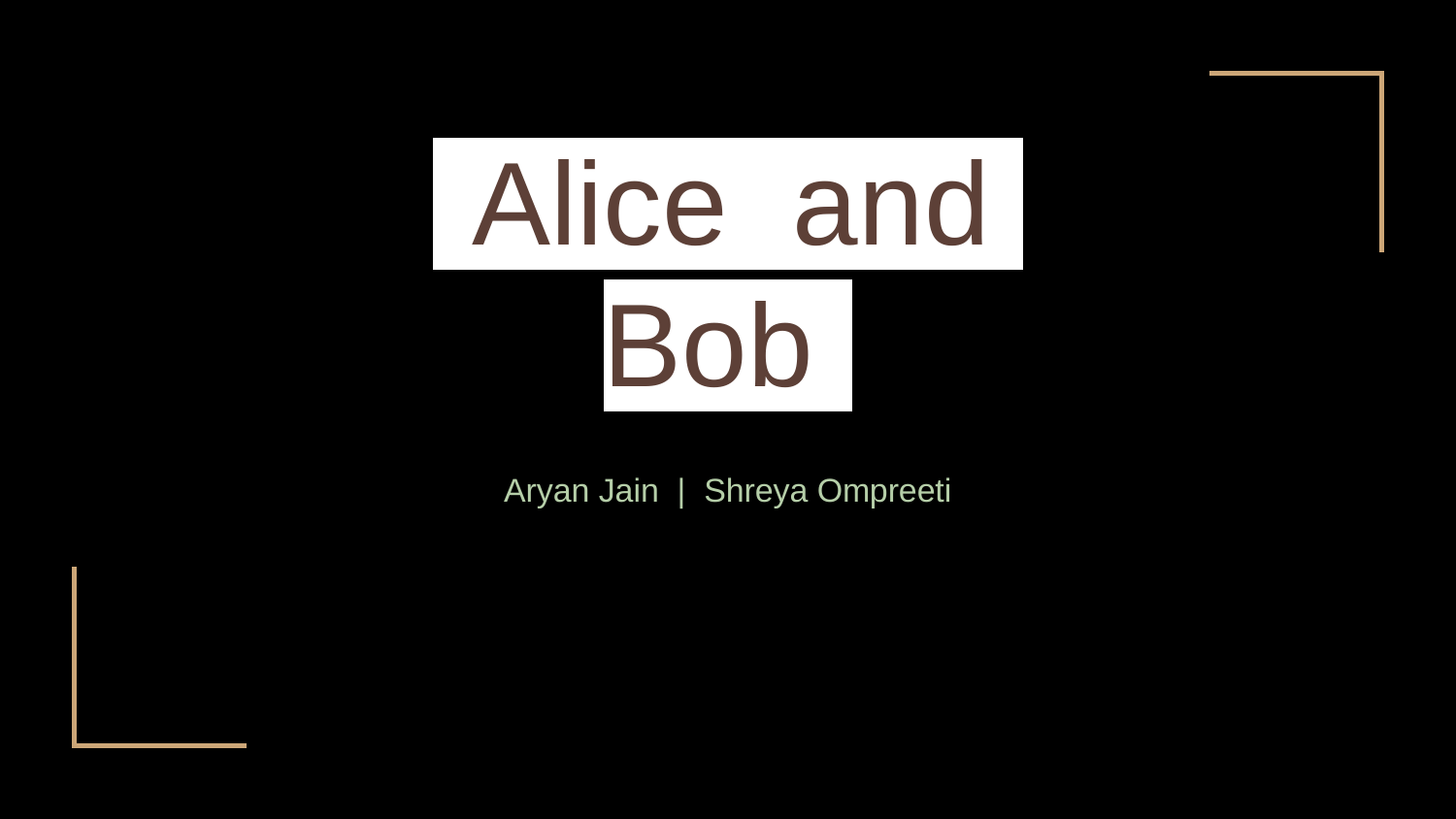

-Alice  and  Bob-
Aryan Jain  |  Shreya Ompreeti